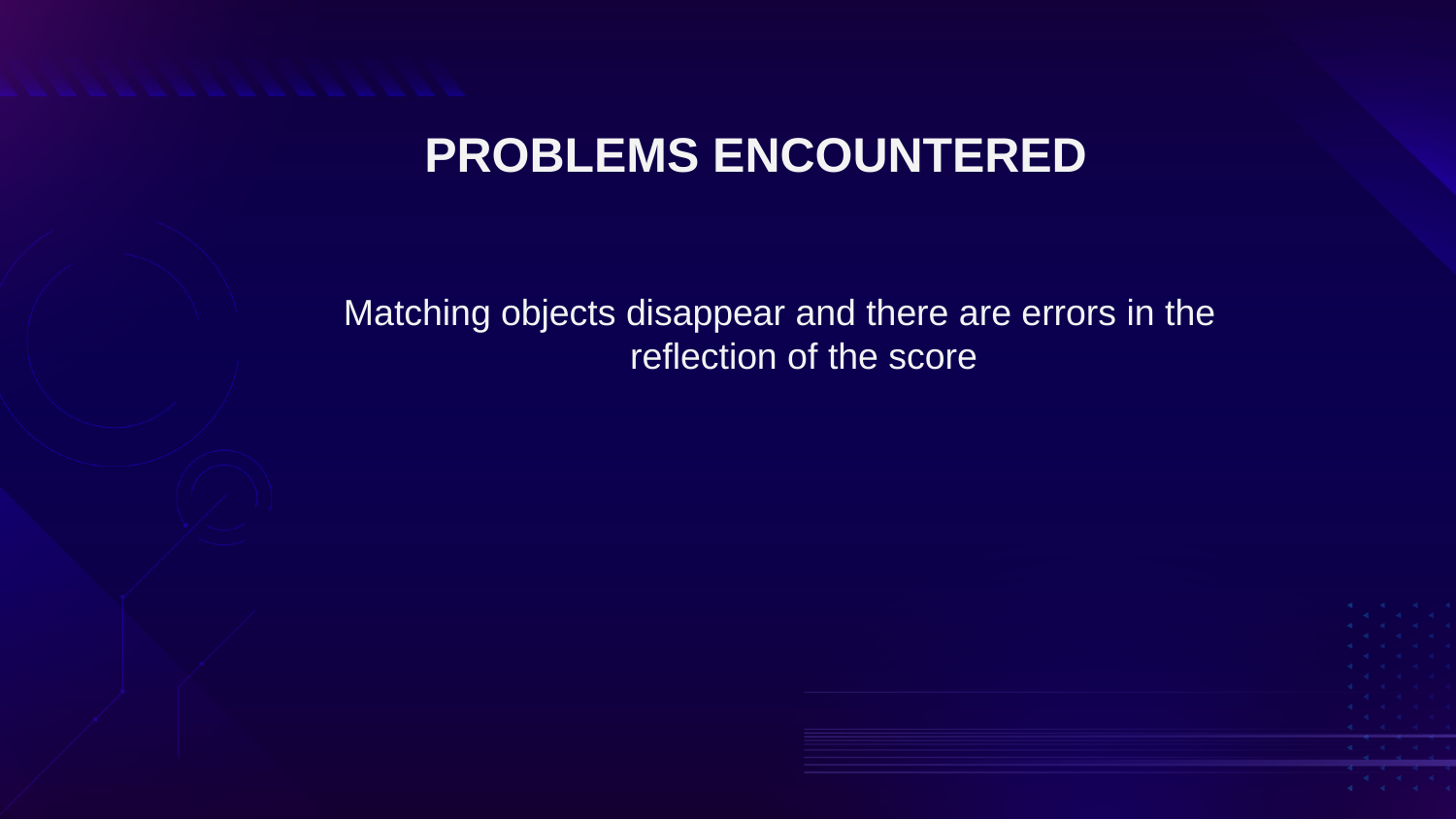

# PROBLEMS ENCOUNTERED
Matching objects disappear and there are errors in the reflection of the score